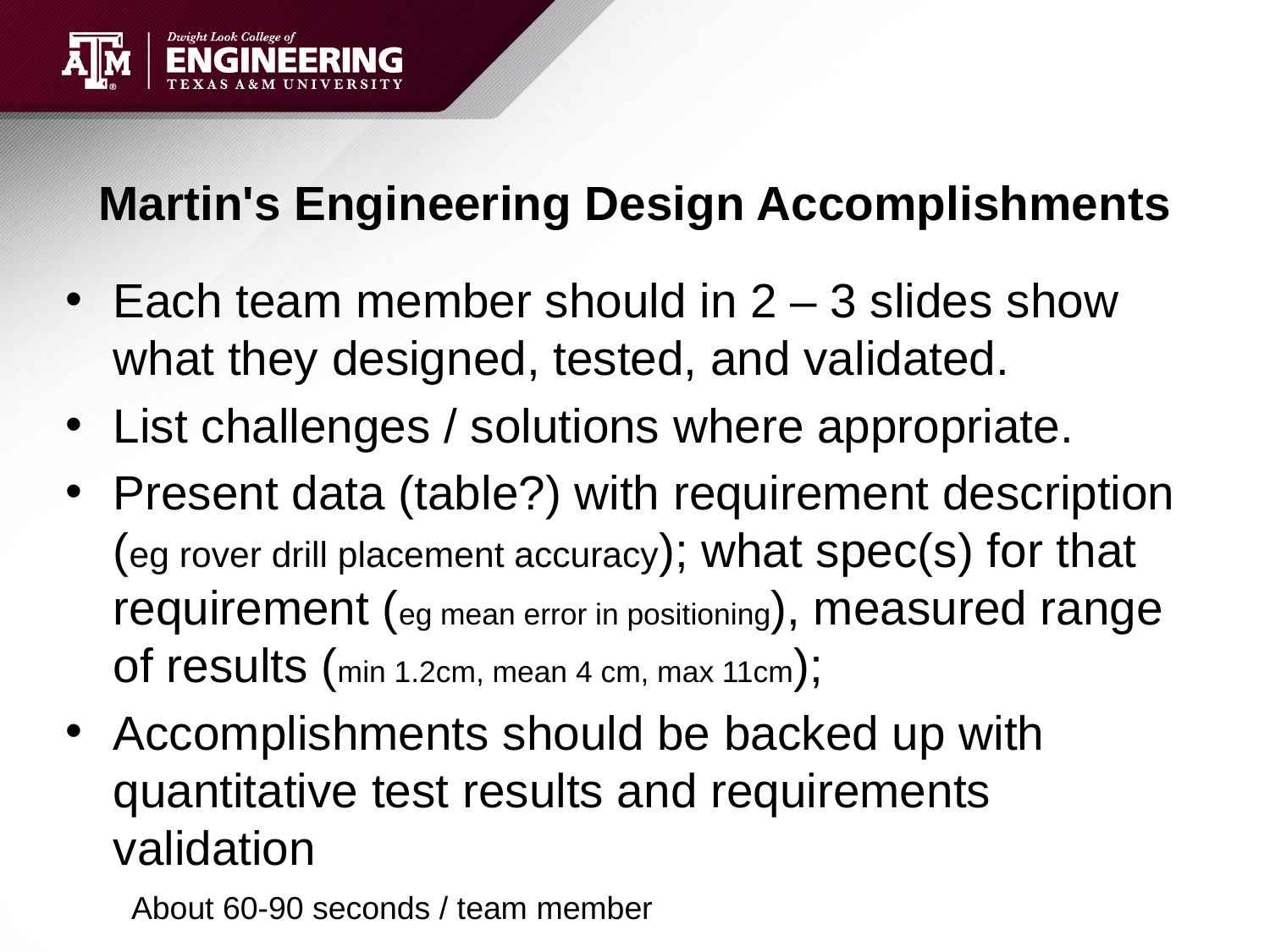

# Martin's Engineering Design Accomplishments
Each team member should in 2 – 3 slides show what they designed, tested, and validated.
List challenges / solutions where appropriate.
Present data (table?) with requirement description (eg rover drill placement accuracy); what spec(s) for that requirement (eg mean error in positioning), measured range of results (min 1.2cm, mean 4 cm, max 11cm);
Accomplishments should be backed up with quantitative test results and requirements validation
About 60-90 seconds / team member